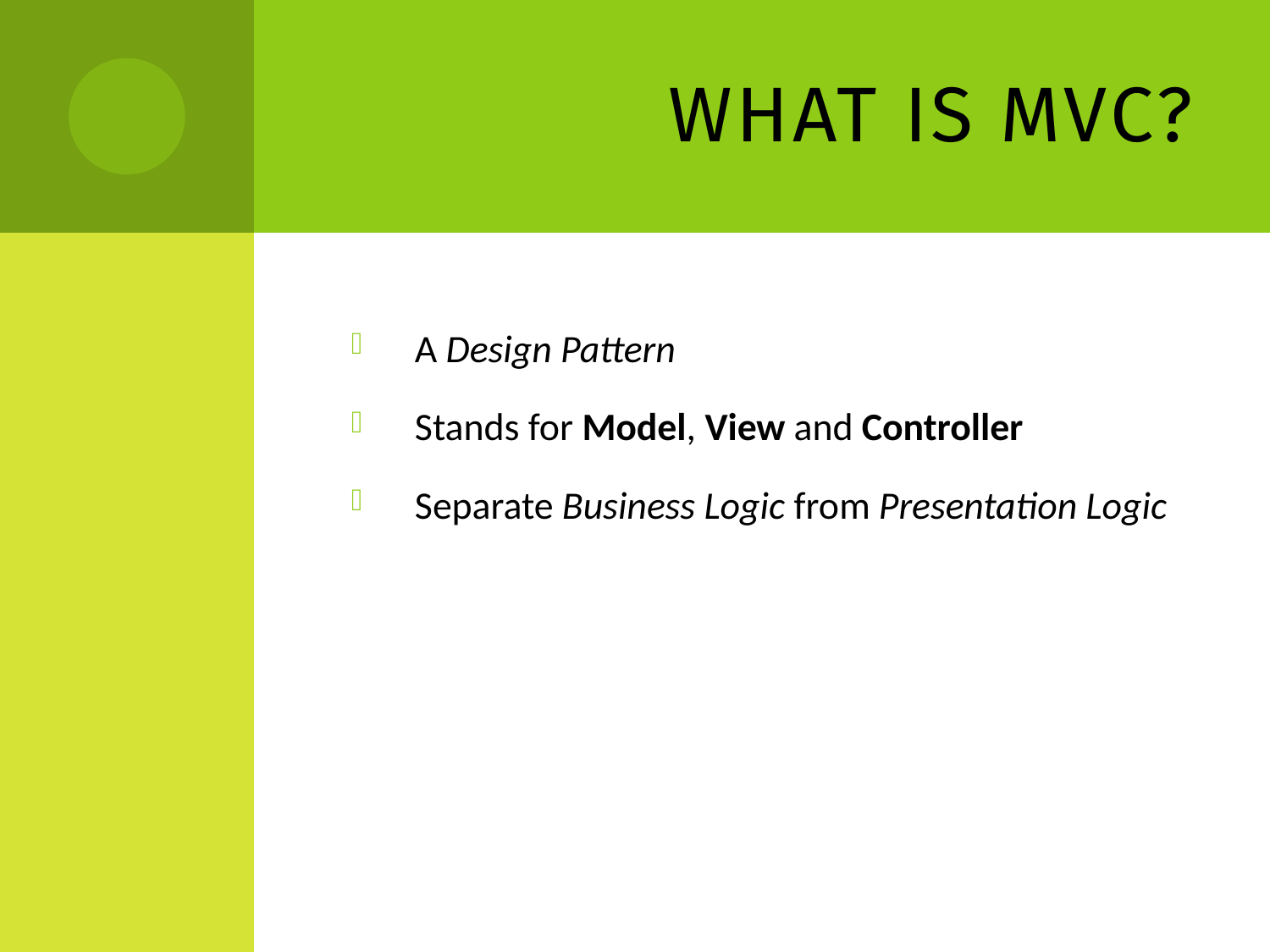

# What Is MVC?
A Design Pattern
Stands for Model, View and Controller
Separate Business Logic from Presentation Logic